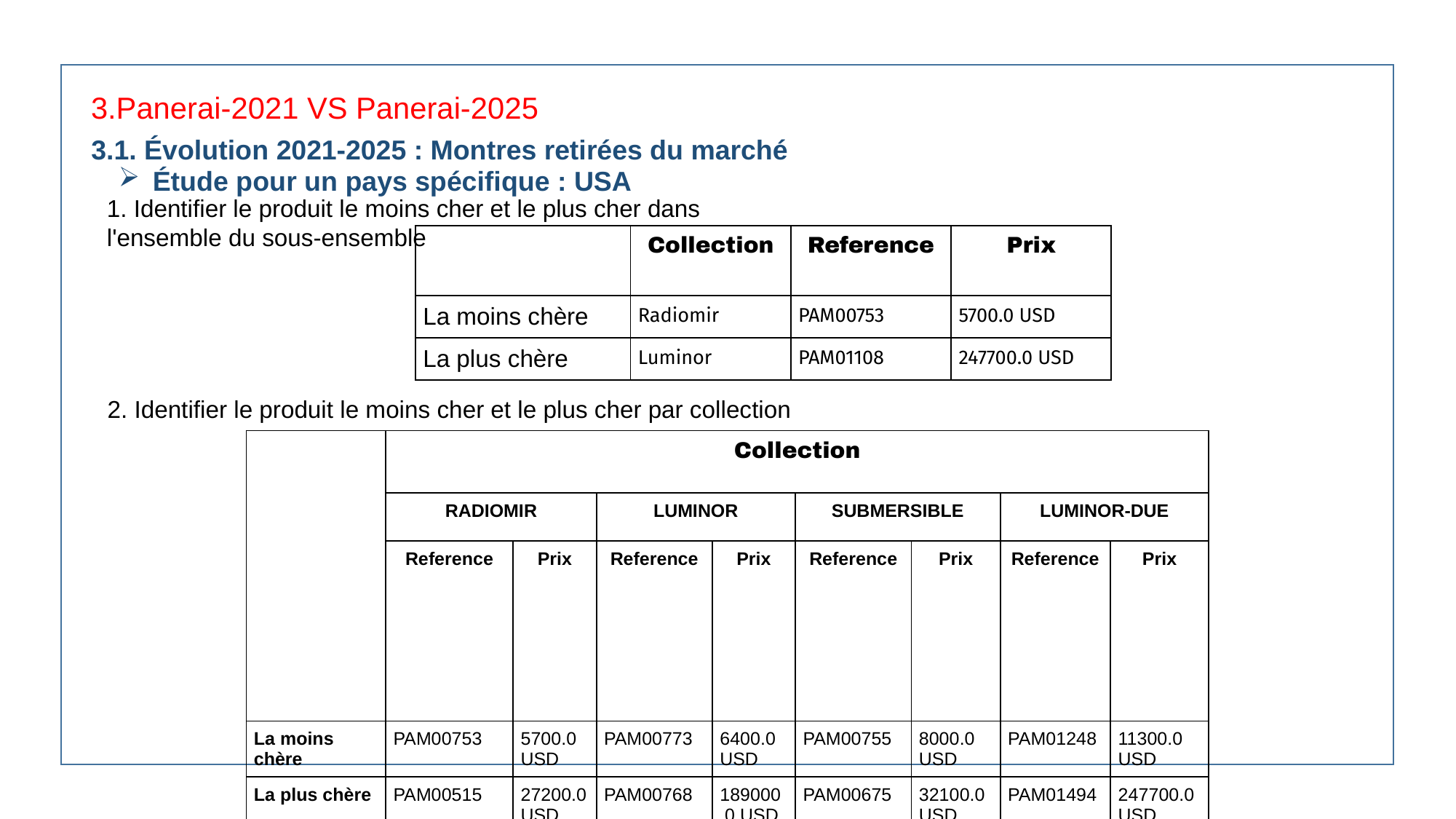

3.Panerai-2021 VS Panerai-2025
3.1. Évolution 2021-2025 : Montres retirées du marché
Étude pour un pays spécifique : USA

1. Identifier le produit le moins cher et le plus cher dans l'ensemble du sous-ensemble
|  | Collection | Reference | Prix |
| --- | --- | --- | --- |
| La moins chère | Radiomir | PAM00753 | 5700.0 USD |
| La plus chère | Luminor | PAM01108 | 247700.0 USD |
2. Identifier le produit le moins cher et le plus cher par collection
|  | Collection |  |  |  |  |  |  |  |
| --- | --- | --- | --- | --- | --- | --- | --- | --- |
|  | RADIOMIR |  | LUMINOR |  | SUBMERSIBLE |  | LUMINOR-DUE |  |
|  | Reference | Prix | Reference | Prix | Reference | Prix | Reference | Prix |
| La moins chère | PAM00753 | 5700.0 USD | PAM00773 | 6400.0 USD | PAM00755 | 8000.0 USD | PAM01248 | 11300.0 USD |
| La plus chère | PAM00515 | 27200.0 USD | PAM00768 | 189000 .0 USD | PAM00675 | 32100.0 USD | PAM01494 | 247700.0 USD |